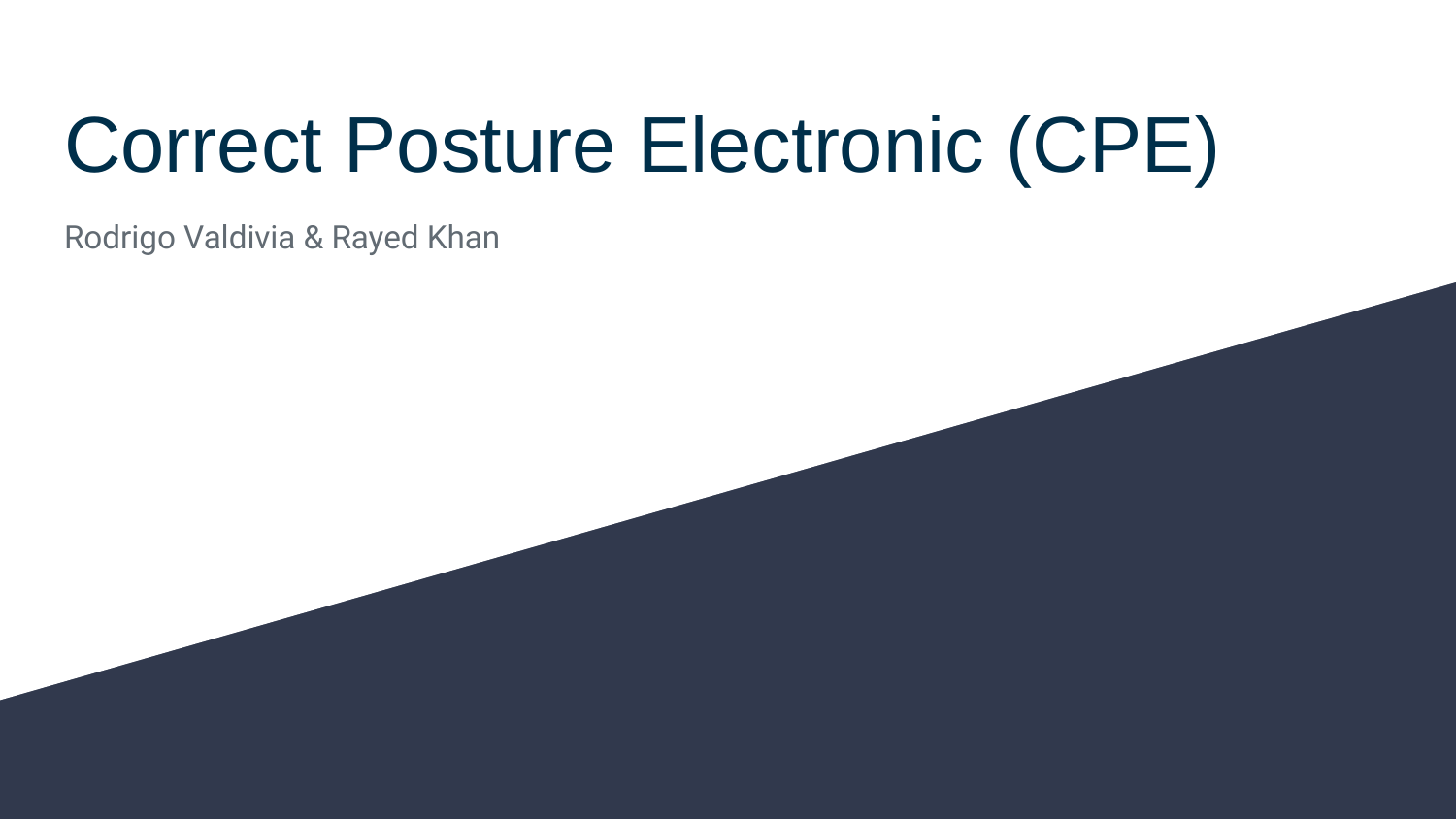

# Correct Posture Electronic (CPE)
Rodrigo Valdivia & Rayed Khan